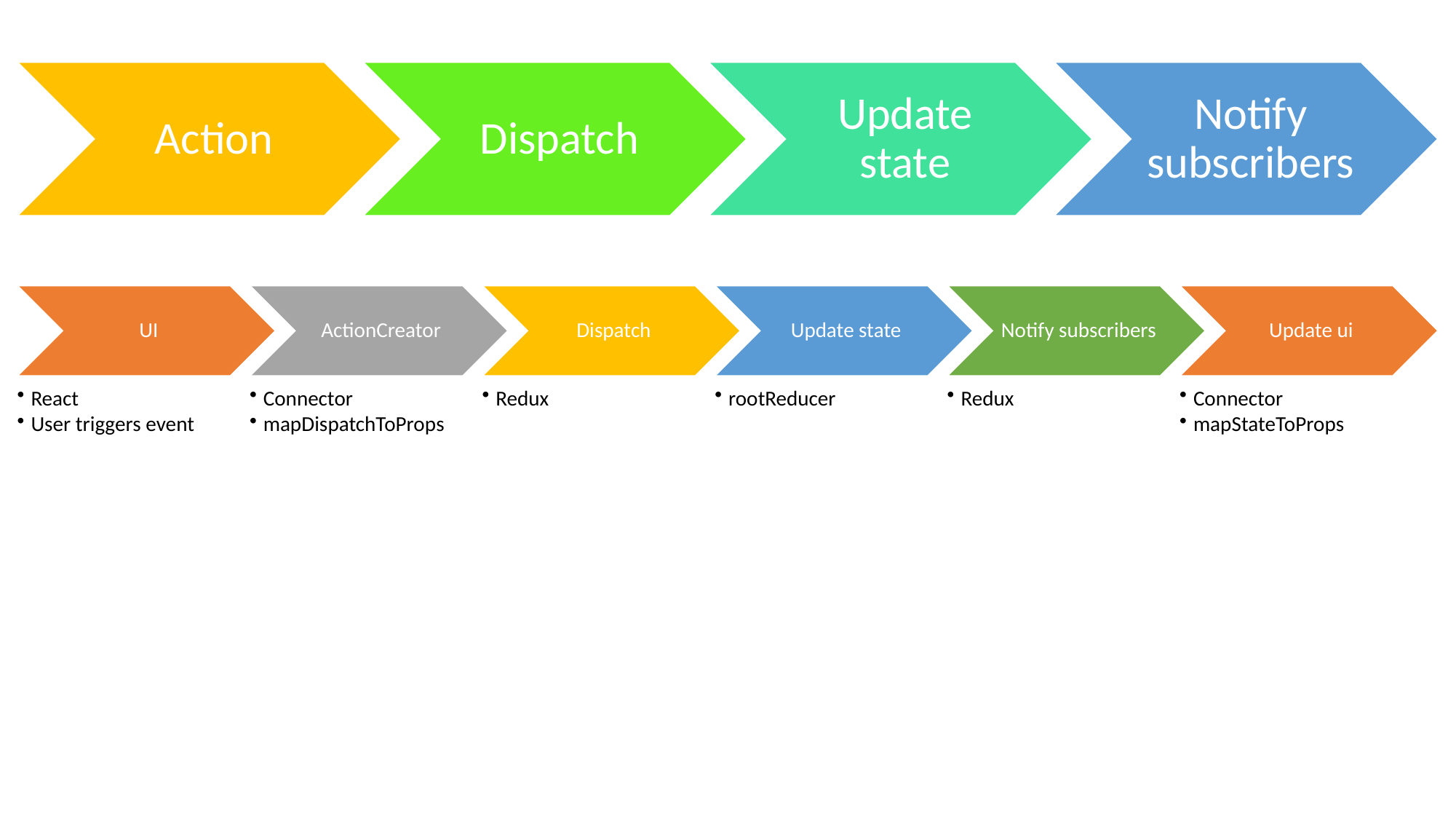

Action
Dispatch
Update state
Notify subscribers
UI
React
User triggers event
ActionCreator
Connector
mapDispatchToProps
Dispatch
Redux
Update state
rootReducer
Notify subscribers
Redux
Update ui
Connector
mapStateToProps